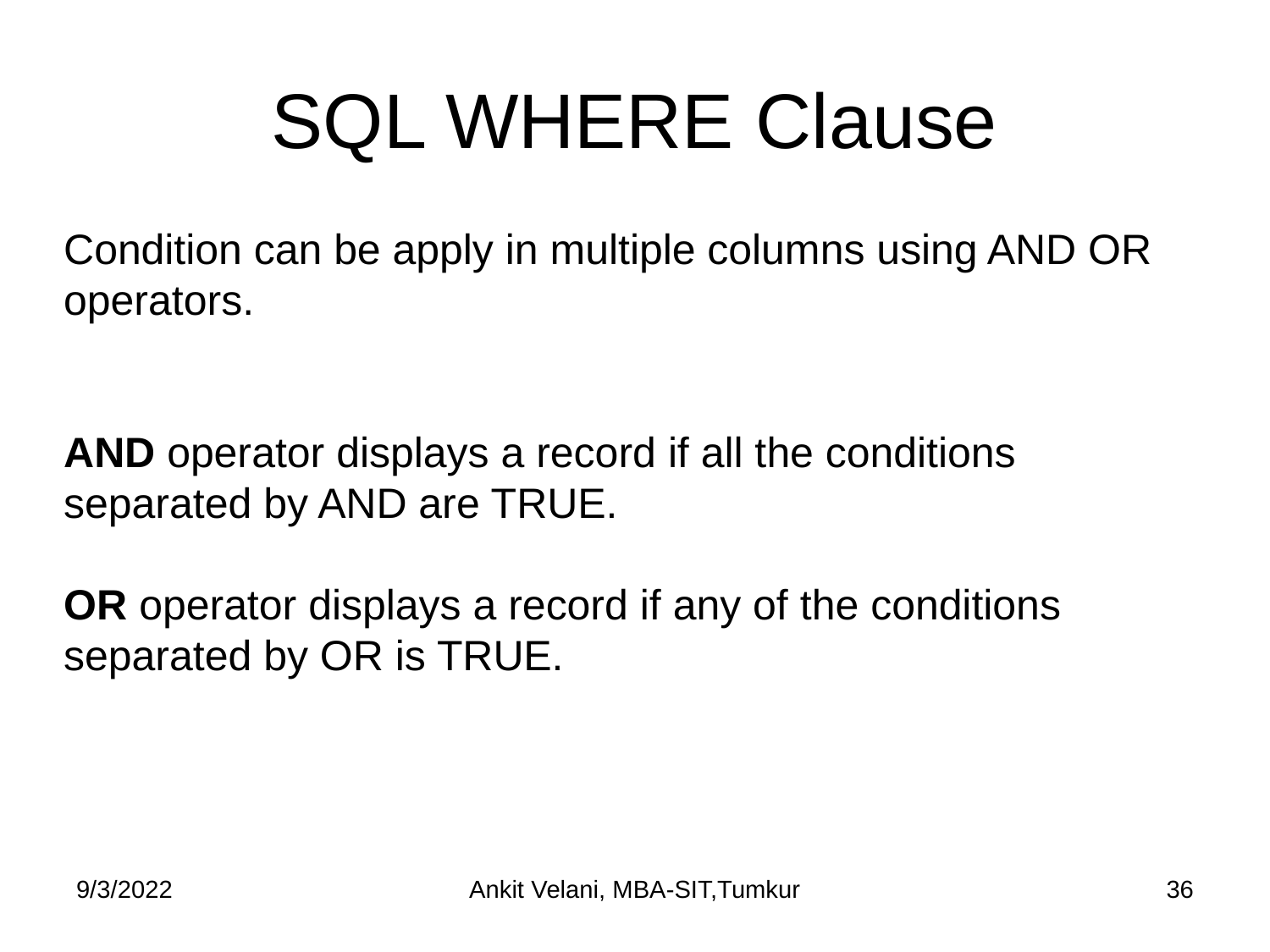

# SQL WHERE Clause
Condition can be apply in multiple columns using AND OR operators.

AND operator displays a record if all the conditions separated by AND are TRUE.

OR operator displays a record if any of the conditions separated by OR is TRUE.

9/3/2022
Ankit Velani, MBA-SIT,Tumkur
36